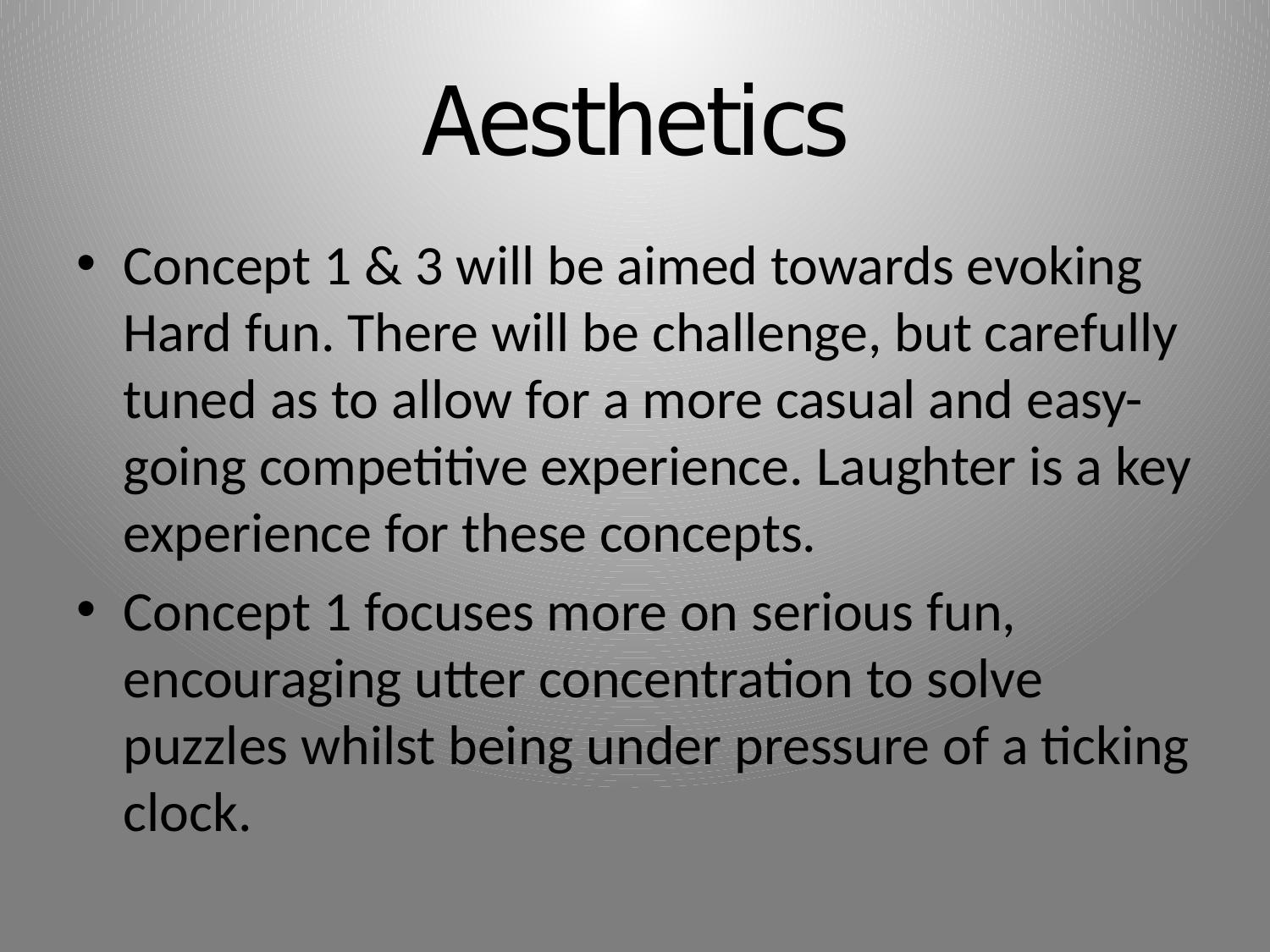

# Aesthetics
Concept 1 & 3 will be aimed towards evoking Hard fun. There will be challenge, but carefully tuned as to allow for a more casual and easy-going competitive experience. Laughter is a key experience for these concepts.
Concept 1 focuses more on serious fun, encouraging utter concentration to solve puzzles whilst being under pressure of a ticking clock.